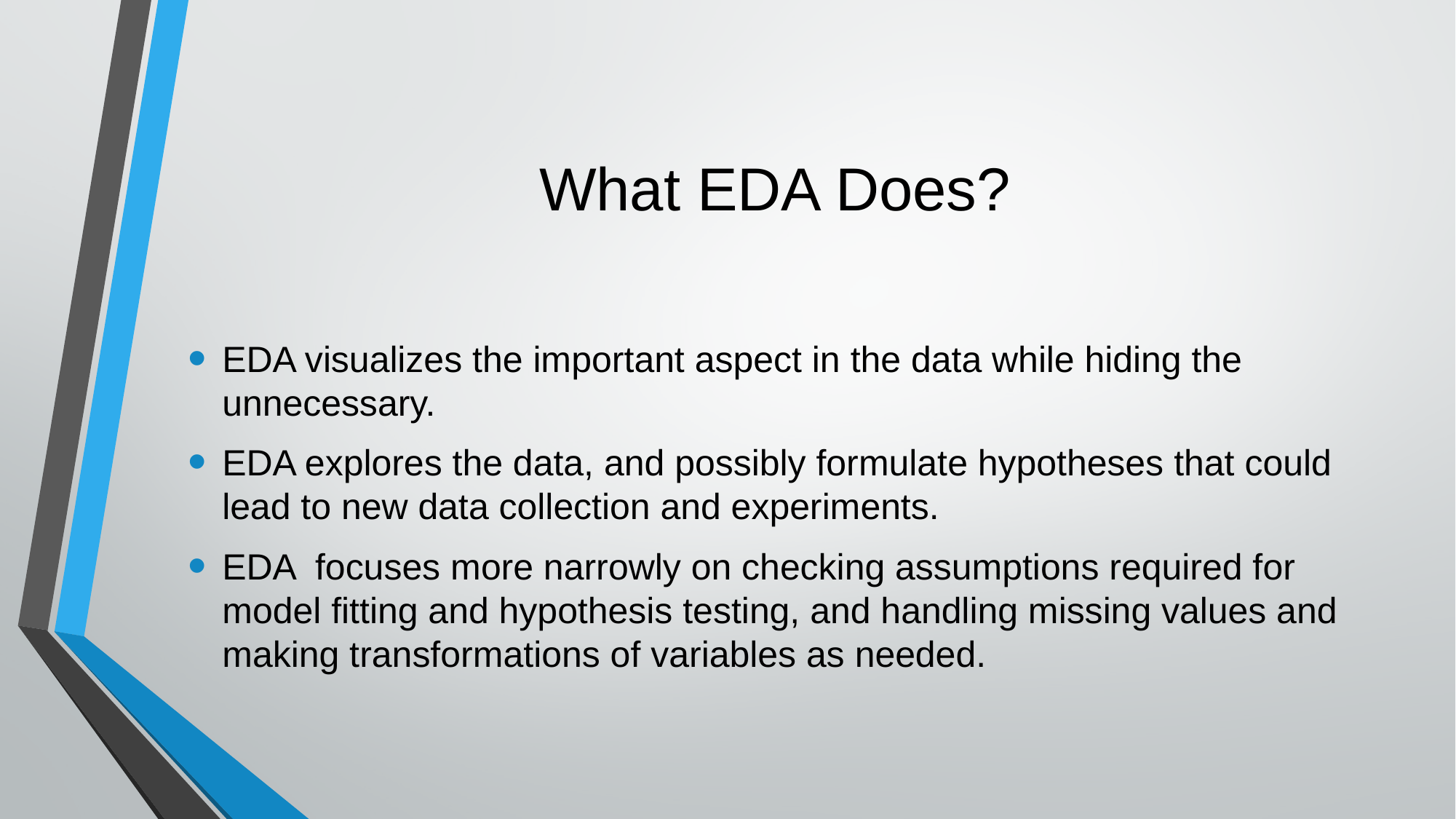

# What EDA Does?
EDA visualizes the important aspect in the data while hiding the unnecessary.
EDA explores the data, and possibly formulate hypotheses that could lead to new data collection and experiments.
EDA  focuses more narrowly on checking assumptions required for model fitting and hypothesis testing, and handling missing values and making transformations of variables as needed.